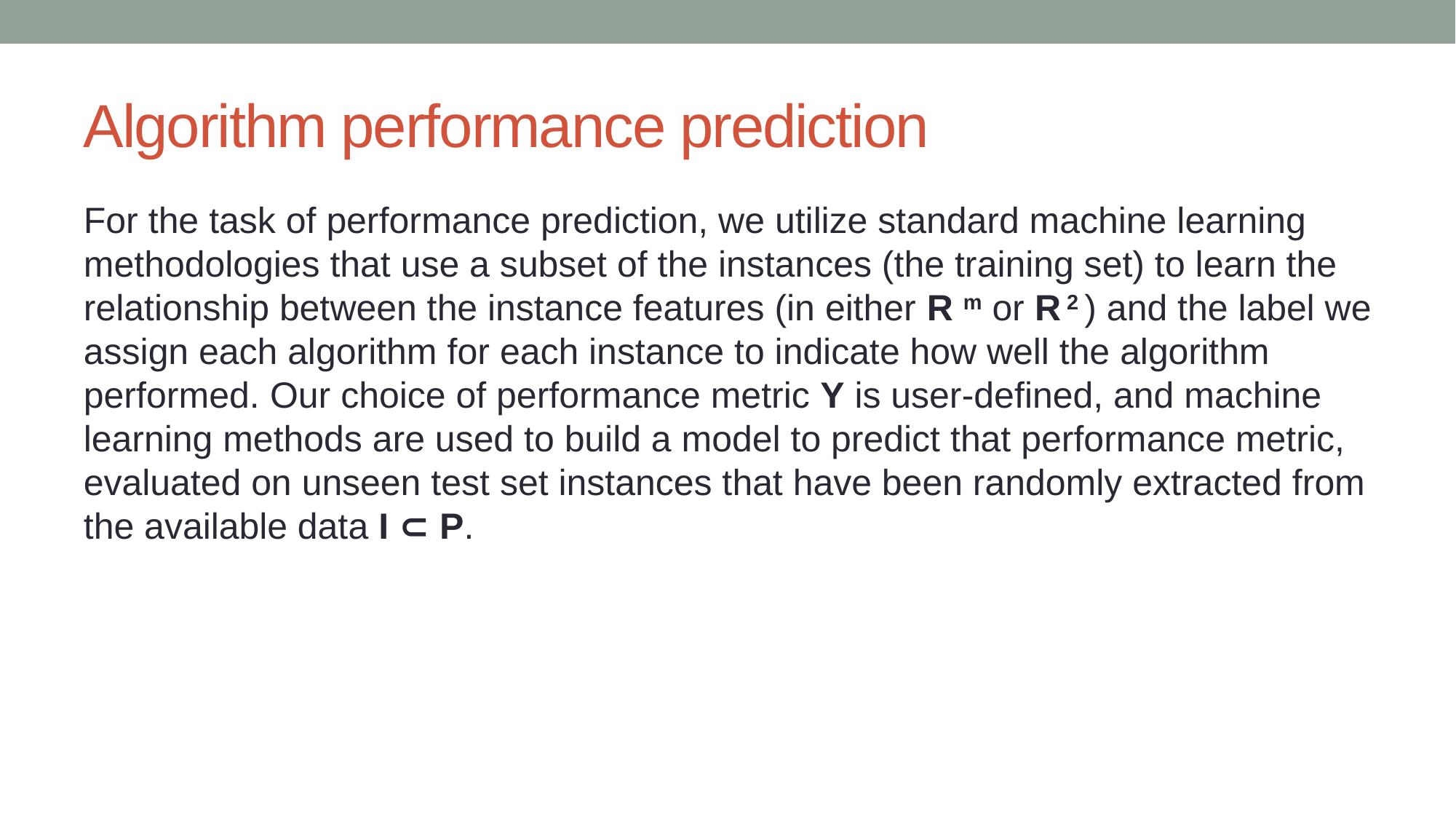

# Algorithm performance prediction
For the task of performance prediction, we utilize standard machine learning methodologies that use a subset of the instances (the training set) to learn the relationship between the instance features (in either R m or R 2 ) and the label we assign each algorithm for each instance to indicate how well the algorithm performed. Our choice of performance metric Y is user-defined, and machine learning methods are used to build a model to predict that performance metric, evaluated on unseen test set instances that have been randomly extracted from the available data I ⊂ P.